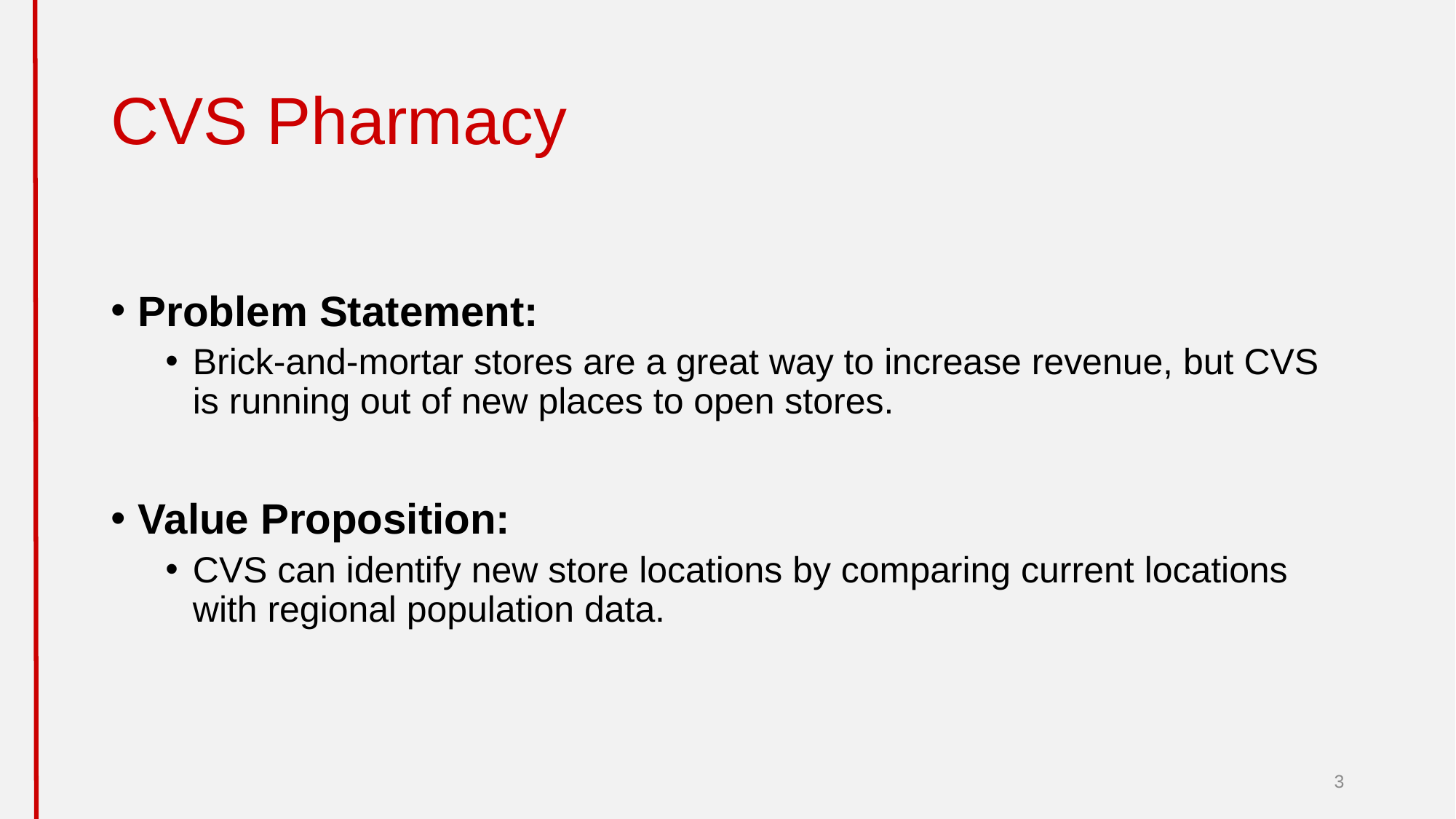

# CVS Pharmacy

Problem Statement:
Brick-and-mortar stores are a great way to increase revenue, but CVS is running out of new places to open stores.

Value Proposition:
CVS can identify new store locations by comparing current locations with regional population data.
3